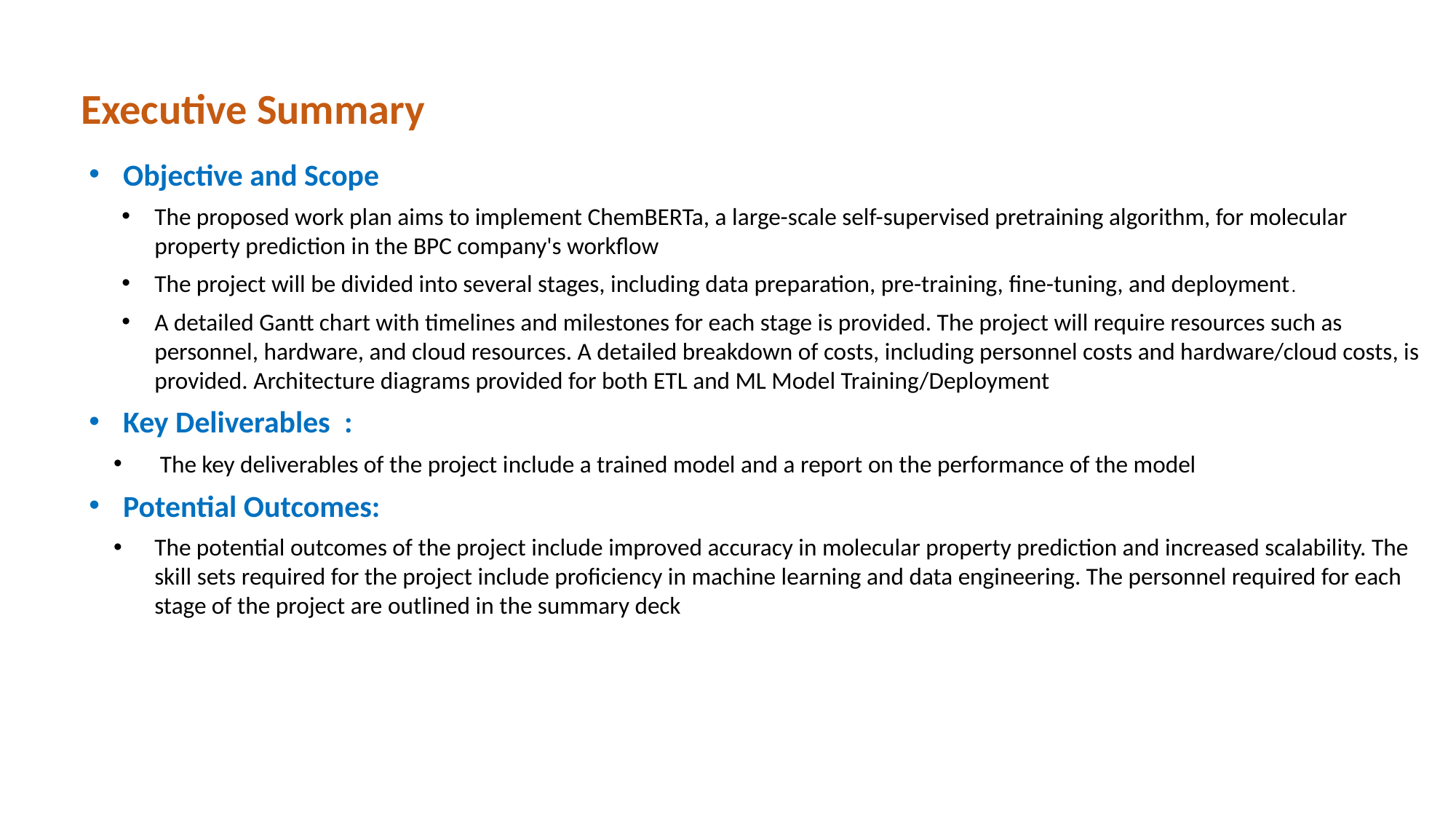

Executive Summary
Objective and Scope
The proposed work plan aims to implement ChemBERTa, a large-scale self-supervised pretraining algorithm, for molecular property prediction in the BPC company's workflow
The project will be divided into several stages, including data preparation, pre-training, fine-tuning, and deployment.
A detailed Gantt chart with timelines and milestones for each stage is provided. The project will require resources such as personnel, hardware, and cloud resources. A detailed breakdown of costs, including personnel costs and hardware/cloud costs, is provided. Architecture diagrams provided for both ETL and ML Model Training/Deployment
Key Deliverables  :
 The key deliverables of the project include a trained model and a report on the performance of the model
Potential Outcomes:
The potential outcomes of the project include improved accuracy in molecular property prediction and increased scalability. The skill sets required for the project include proficiency in machine learning and data engineering. The personnel required for each stage of the project are outlined in the summary deck